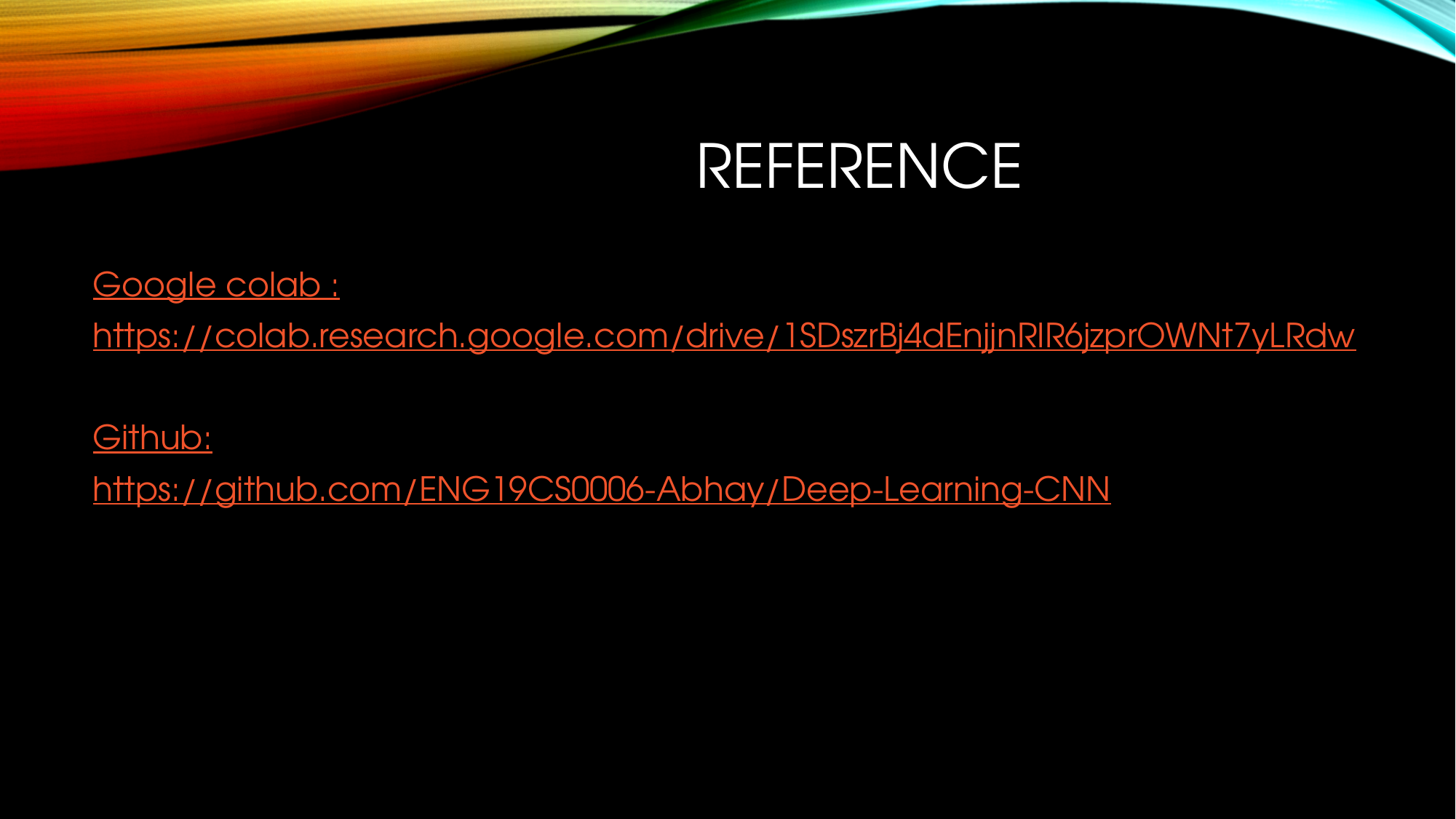

# REference
Google colab :
https://colab.research.google.com/drive/1SDszrBj4dEnjjnRIR6jzprOWNt7yLRdw

Github:
https://github.com/ENG19CS0006-Abhay/Deep-Learning-CNN